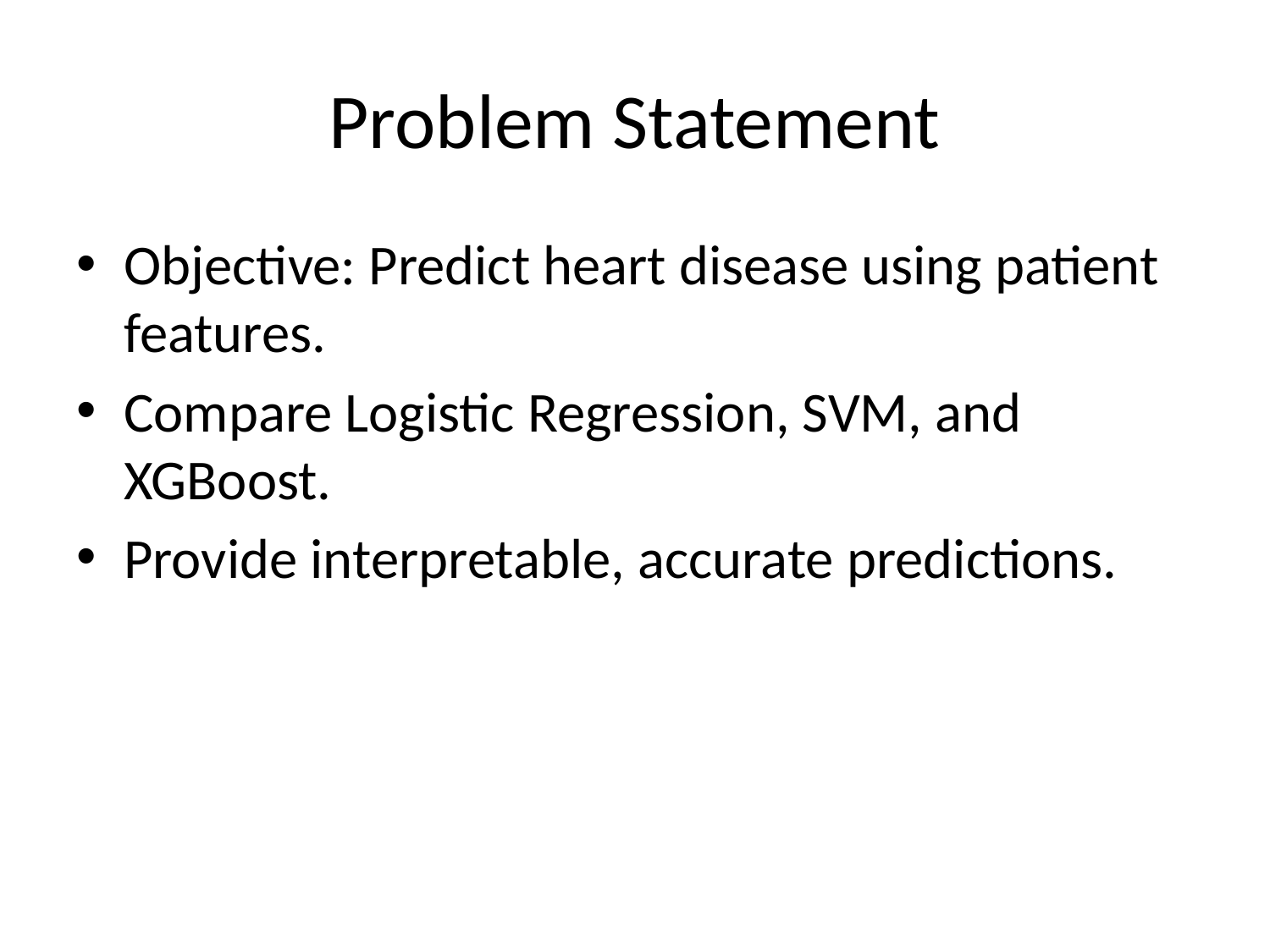

# Problem Statement
Objective: Predict heart disease using patient features.
Compare Logistic Regression, SVM, and XGBoost.
Provide interpretable, accurate predictions.